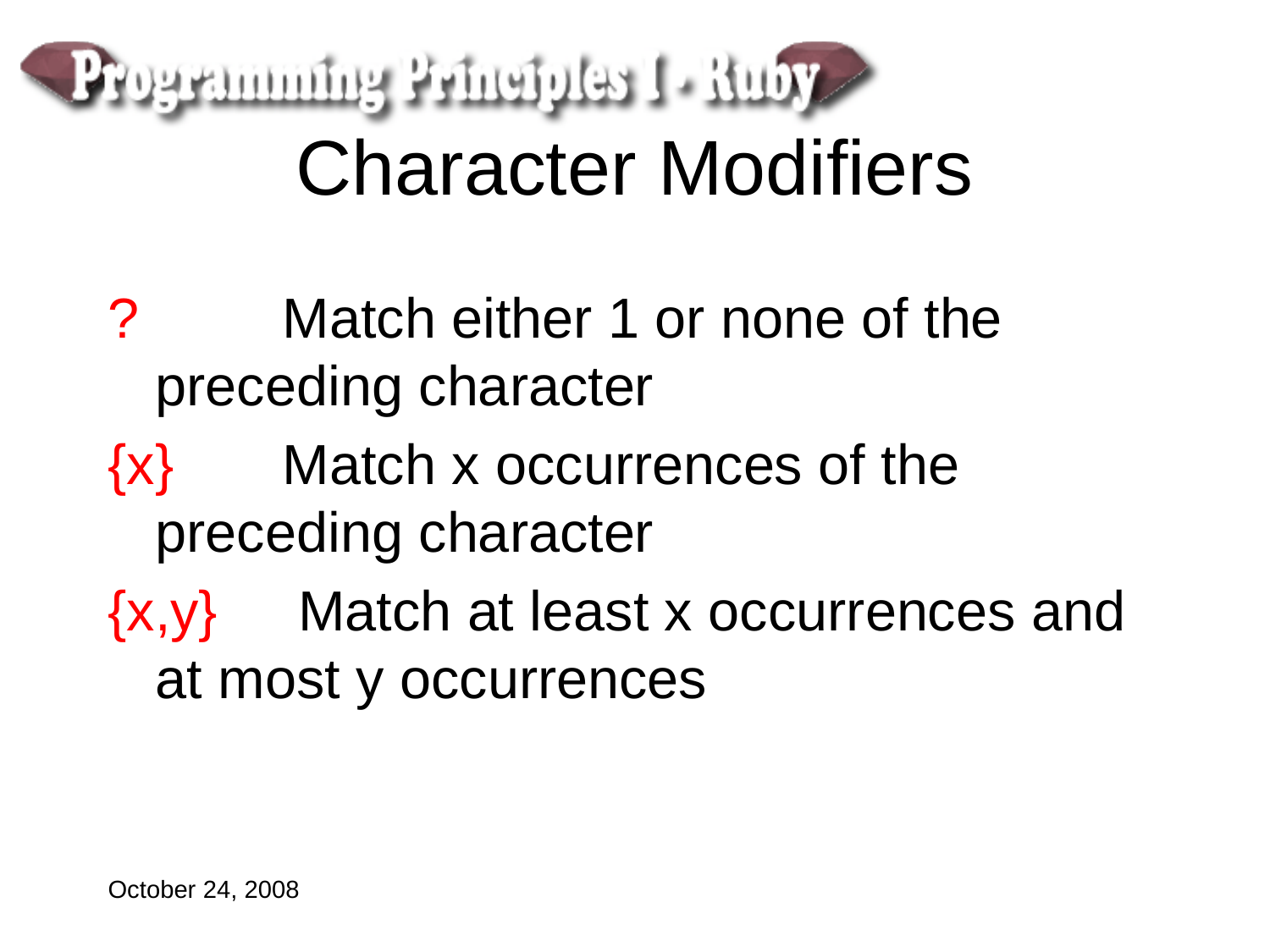

# Character Modifiers
?		Match either 1 or none of the preceding character
{x} 	Match x occurrences of the preceding character
{x,y}	 Match at least x occurrences and at most y occurrences
October 24, 2008